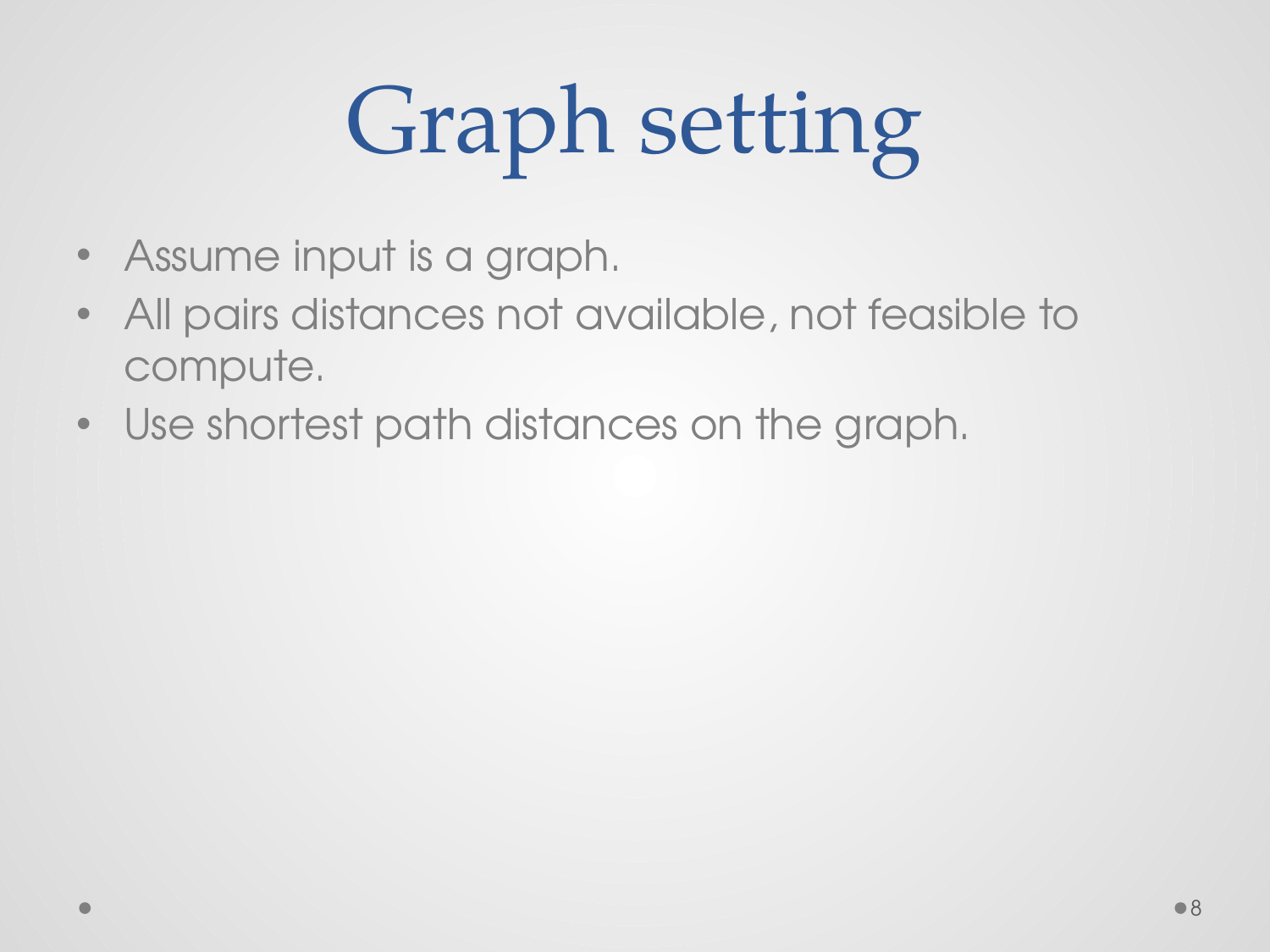

# Graph setting
Assume input is a graph.
All pairs distances not available, not feasible to compute.
Use shortest path distances on the graph.
8